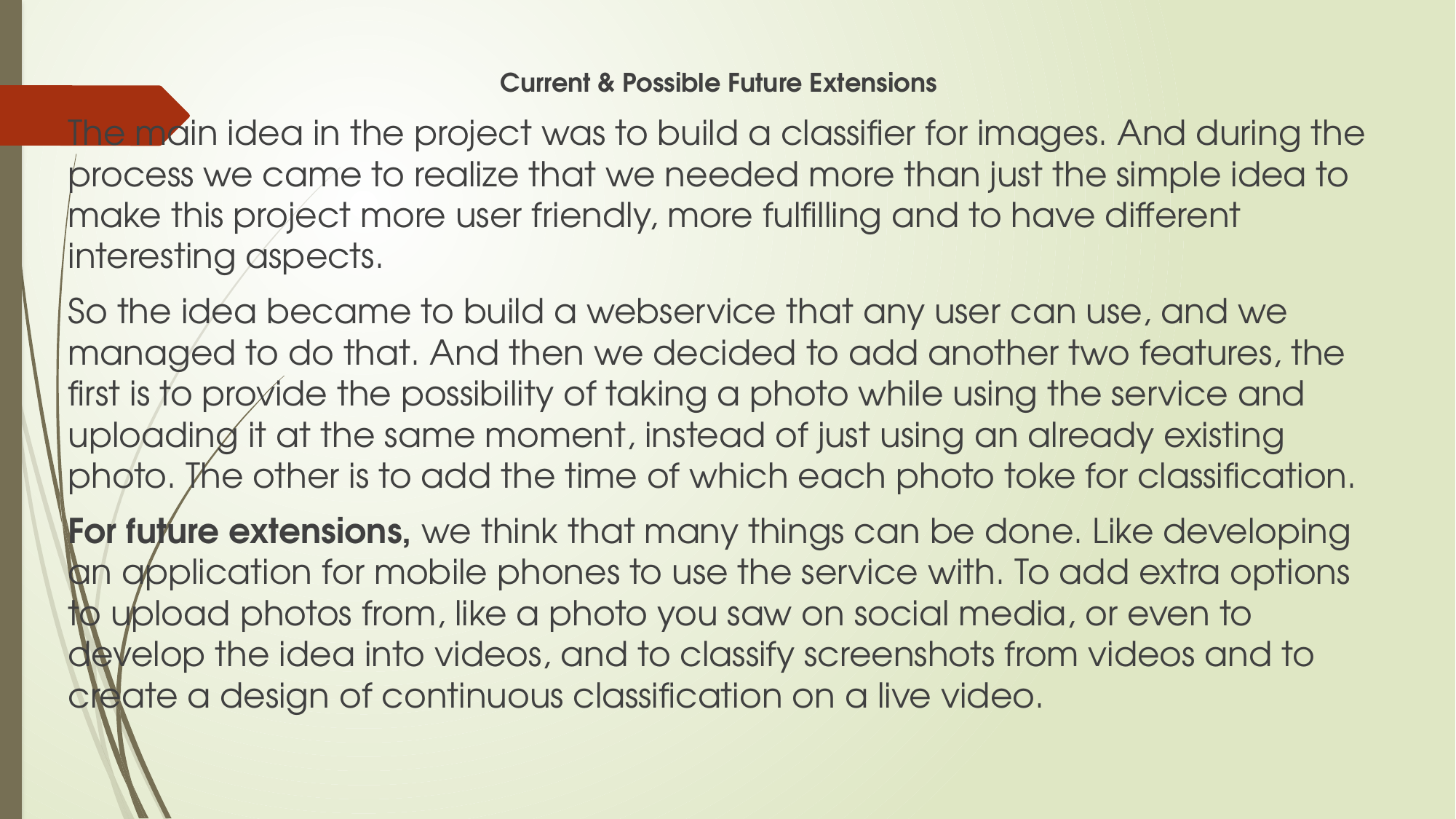

Current & Possible Future Extensions
The main idea in the project was to build a classifier for images. And during the process we came to realize that we needed more than just the simple idea to make this project more user friendly, more fulfilling and to have different interesting aspects.
So the idea became to build a webservice that any user can use, and we managed to do that. And then we decided to add another two features, the first is to provide the possibility of taking a photo while using the service and uploading it at the same moment, instead of just using an already existing photo. The other is to add the time of which each photo toke for classification.
For future extensions, we think that many things can be done. Like developing an application for mobile phones to use the service with. To add extra options to upload photos from, like a photo you saw on social media, or even to develop the idea into videos, and to classify screenshots from videos and to create a design of continuous classification on a live video.